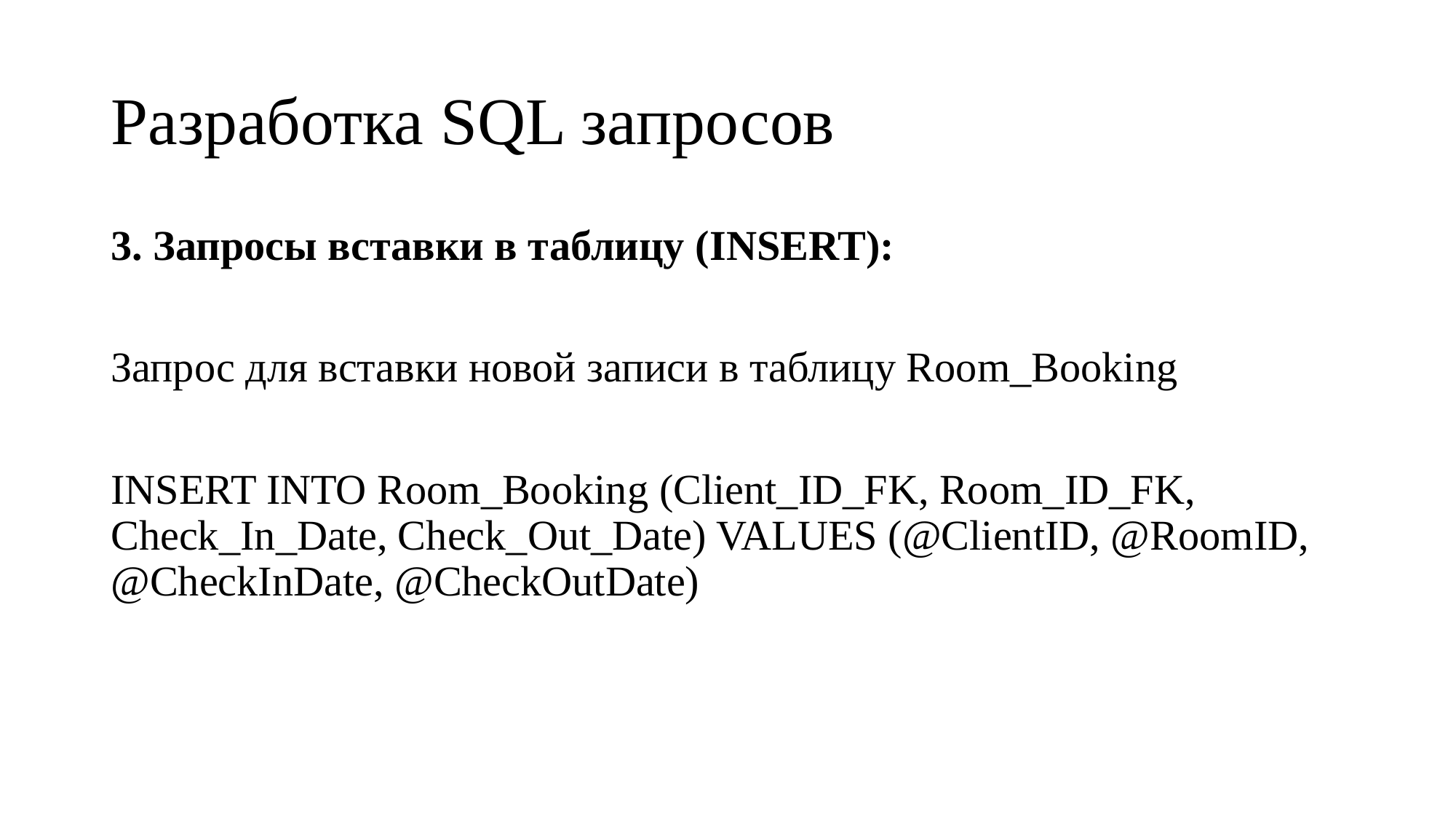

# Разработка SQL запросов
3. Запросы вставки в таблицу (INSERT):

Запрос для вставки новой записи в таблицу Room_Booking

INSERT INTO Room_Booking (Client_ID_FK, Room_ID_FK, Check_In_Date, Check_Out_Date) VALUES (@ClientID, @RoomID, @CheckInDate, @CheckOutDate)